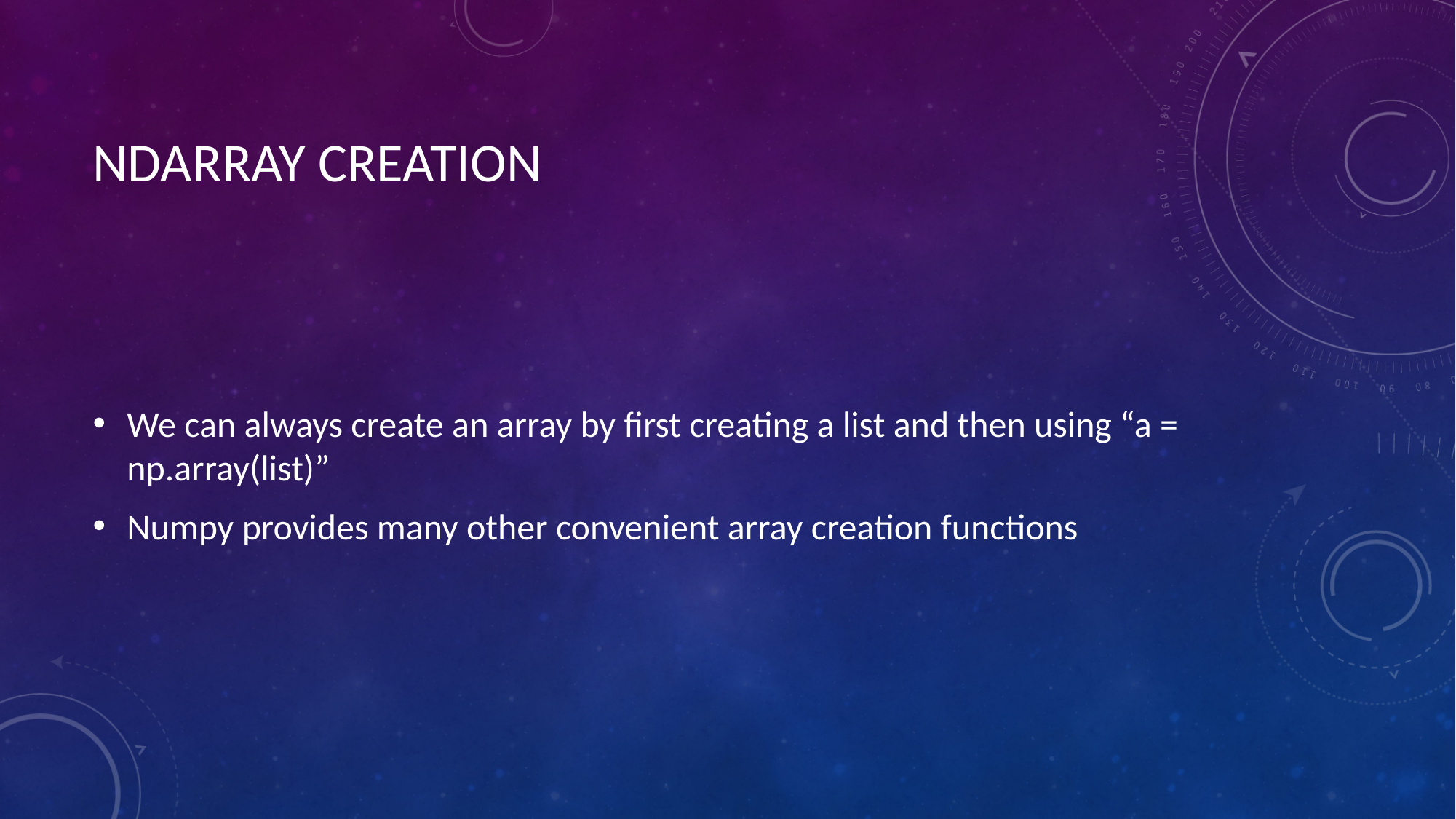

# NDARRAY Creation
We can always create an array by first creating a list and then using “a = np.array(list)”
Numpy provides many other convenient array creation functions